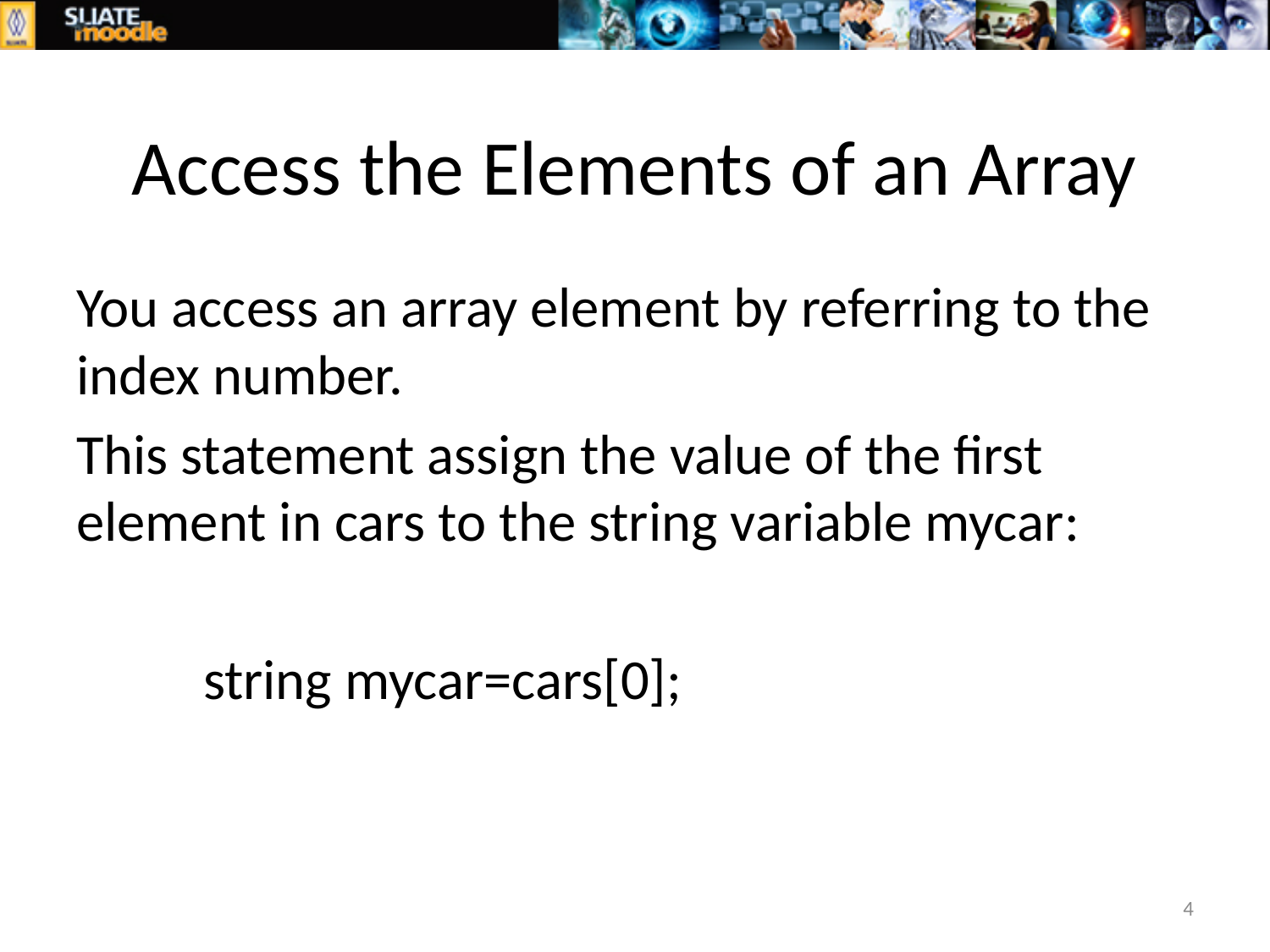

# Access the Elements of an Array
You access an array element by referring to the index number.
This statement assign the value of the first element in cars to the string variable mycar:

	string mycar=cars[0];
4